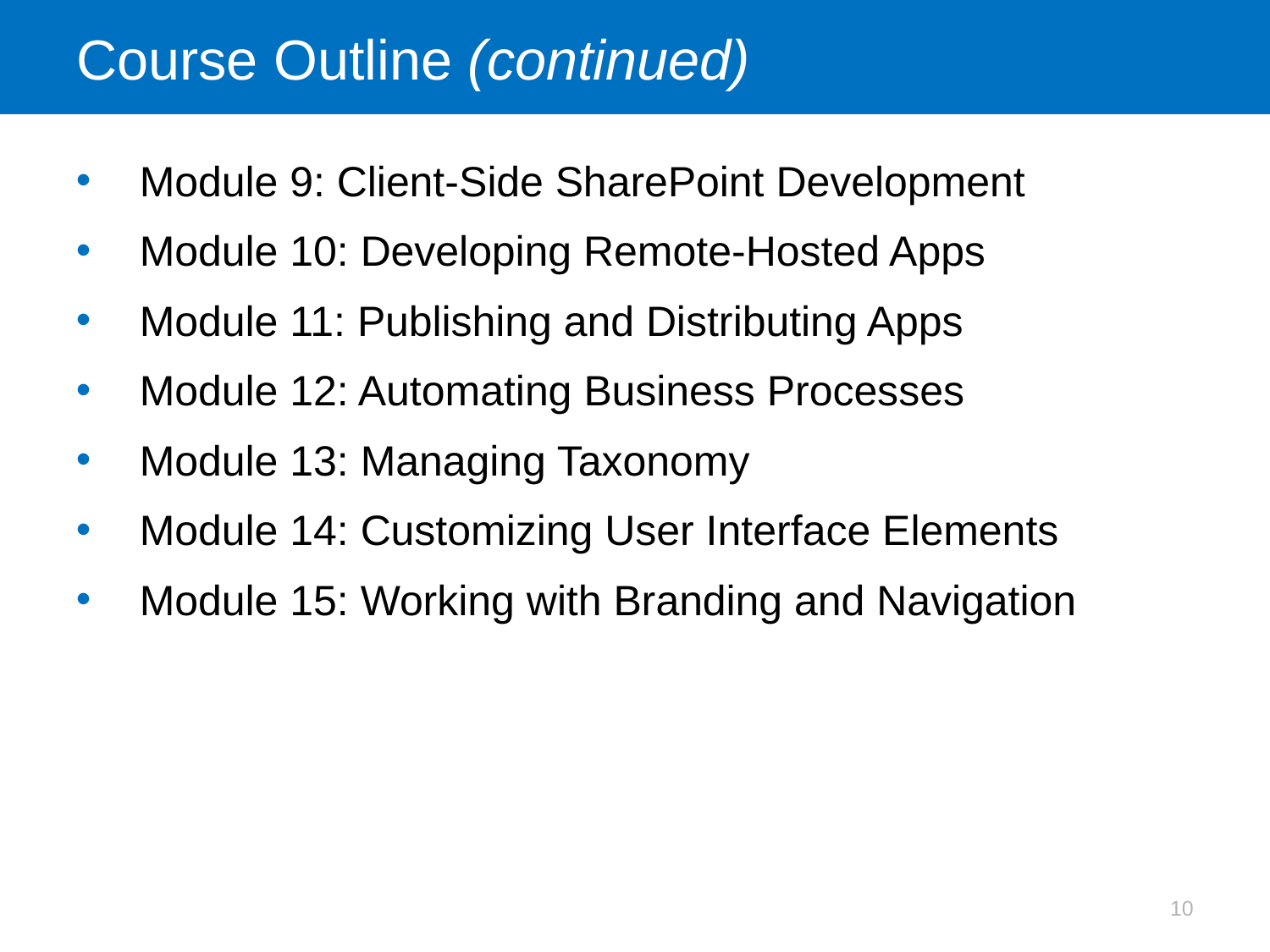

# Course Outline (continued)
Module 9: Client-Side SharePoint Development
Module 10: Developing Remote-Hosted Apps
Module 11: Publishing and Distributing Apps
Module 12: Automating Business Processes
Module 13: Managing Taxonomy
Module 14: Customizing User Interface Elements
Module 15: Working with Branding and Navigation

10